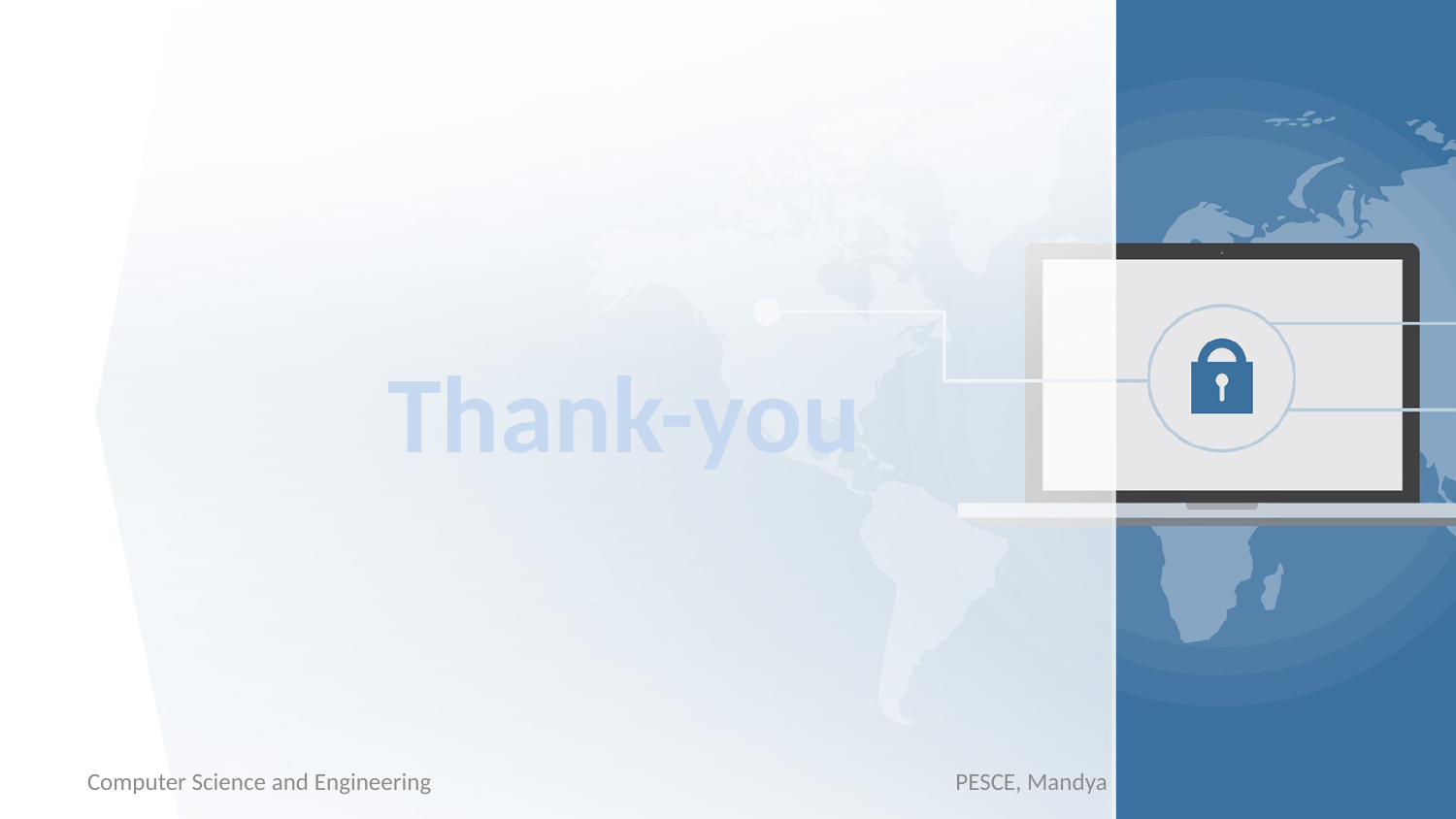

Thank-you
Computer Science and Engineering
PESCE, Mandya